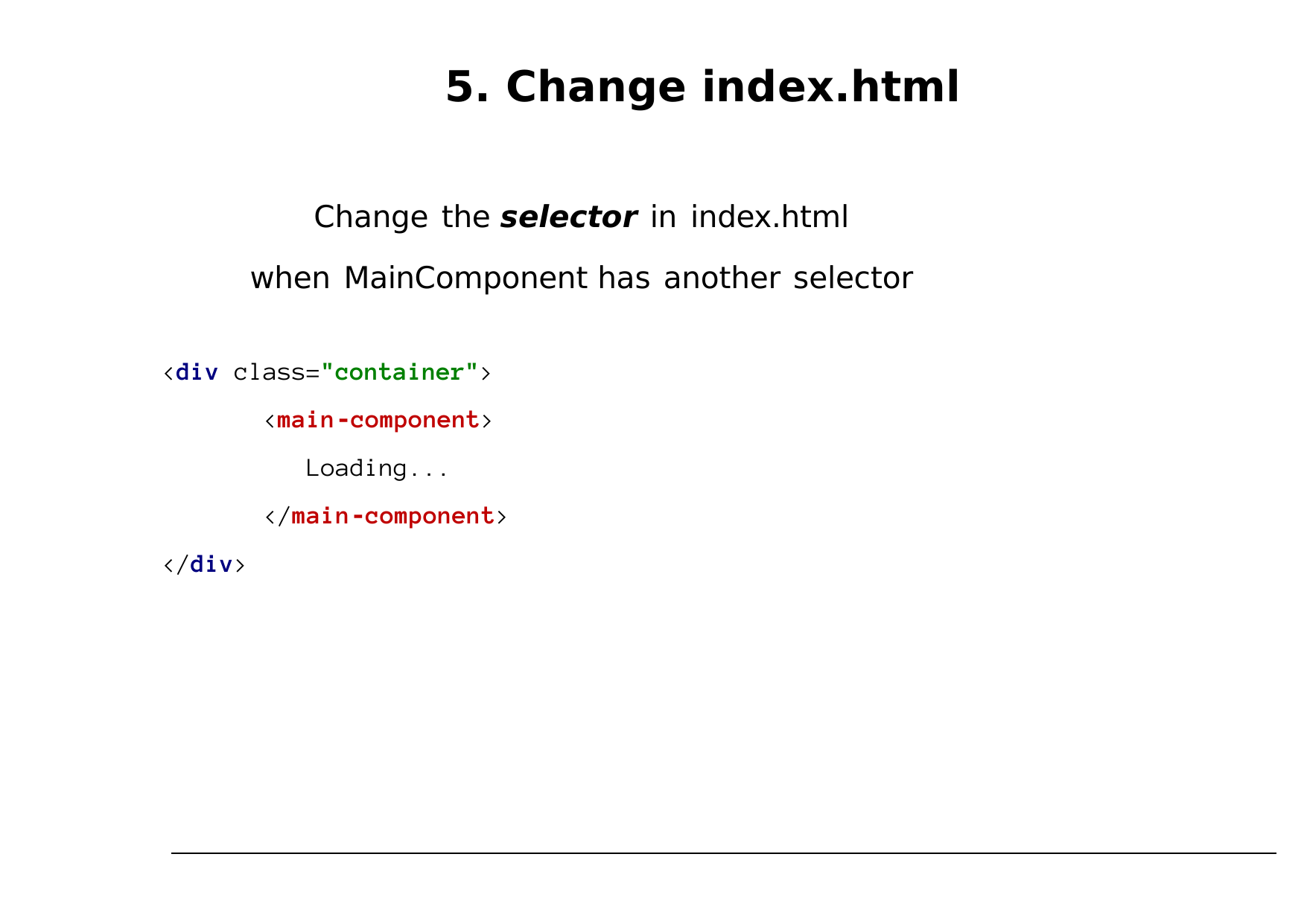

# 5. Change index.html
Change the selector in index.html
when MainComponent has another selector

<div  class="container">
<main‐component> Loading...
</main‐component>
</div>